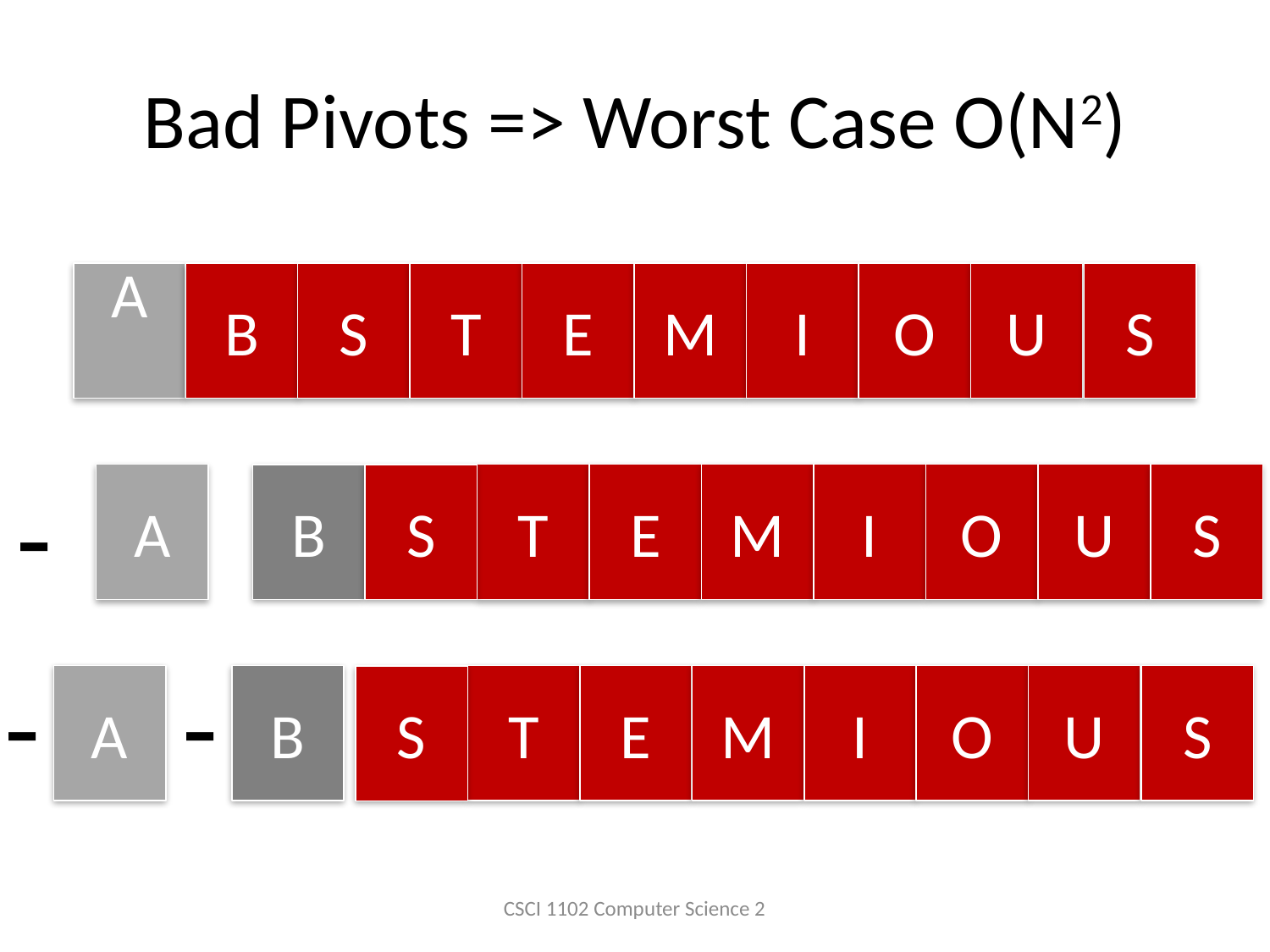

# Bad Pivots => Worst Case O(N2)
A
B
S
T
E
M
I
O
U
S
-
A
T
E
M
I
O
U
S
B
S
-
-
A
B
T
E
M
I
O
U
S
S
CSCI 1102 Computer Science 2